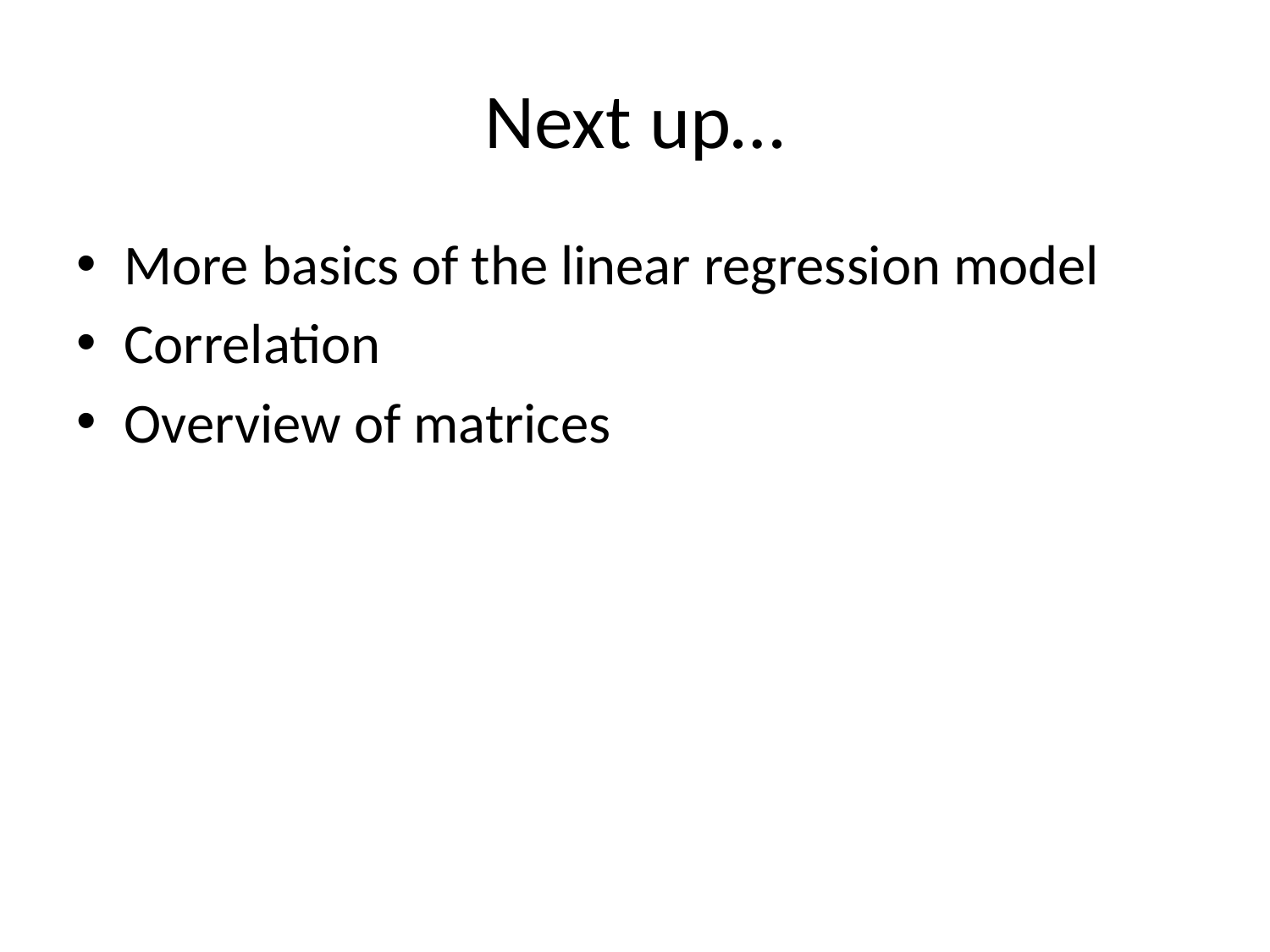

# Next up…
More basics of the linear regression model
Correlation
Overview of matrices